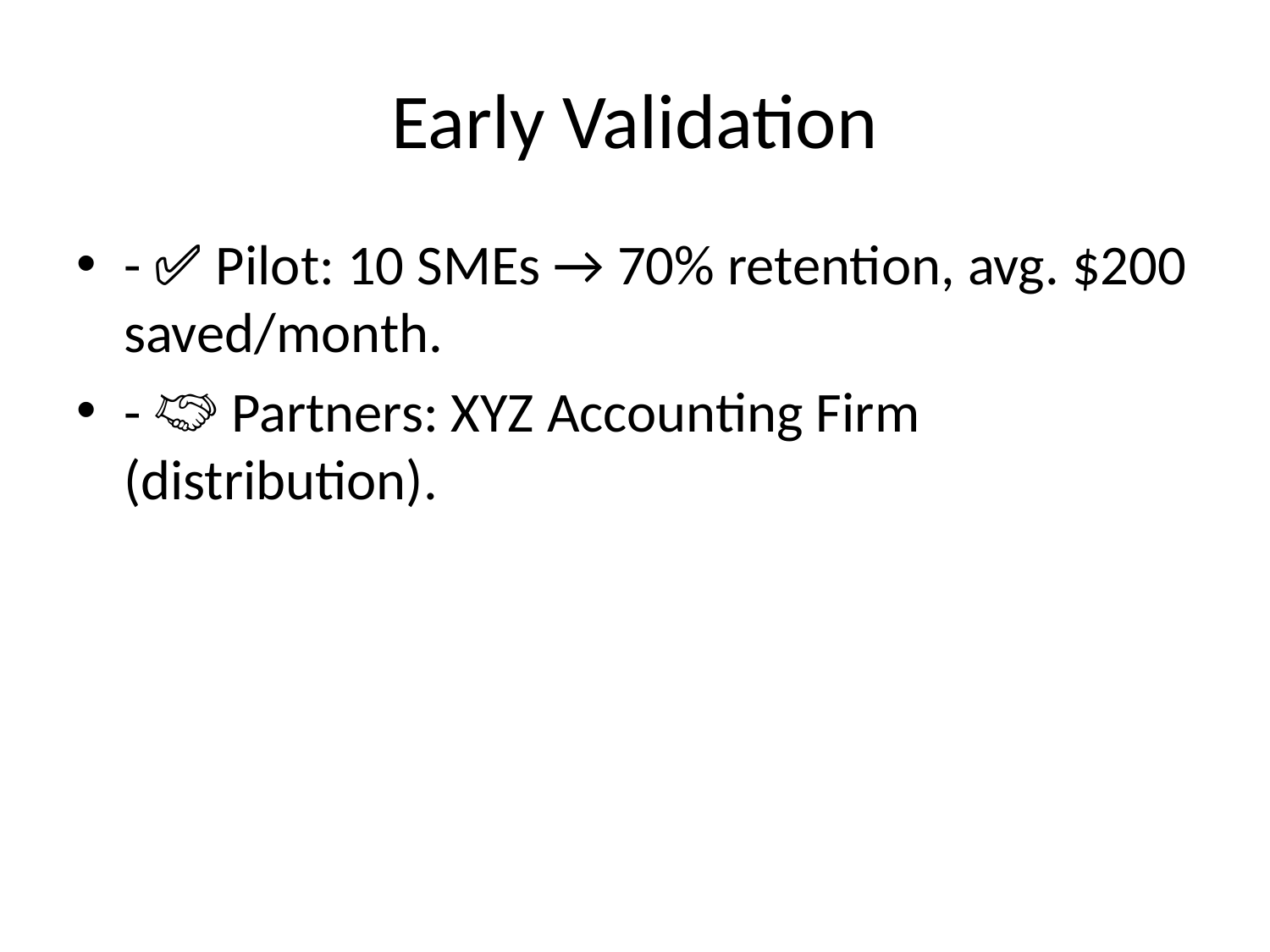

# Early Validation
- ✅ Pilot: 10 SMEs → 70% retention, avg. $200 saved/month.
- 🤝 Partners: XYZ Accounting Firm (distribution).